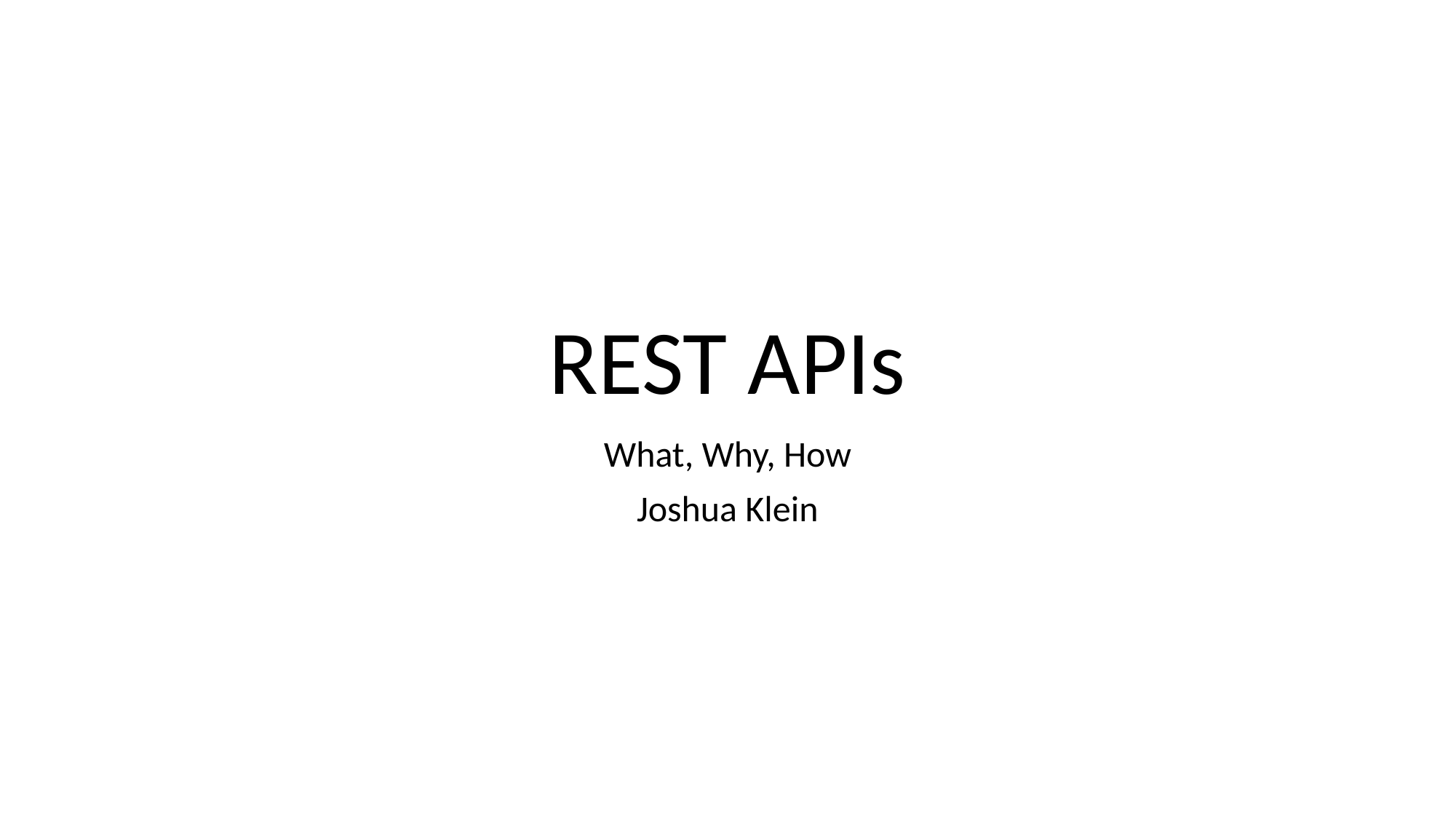

# REST APIs
What, Why, How
Joshua Klein